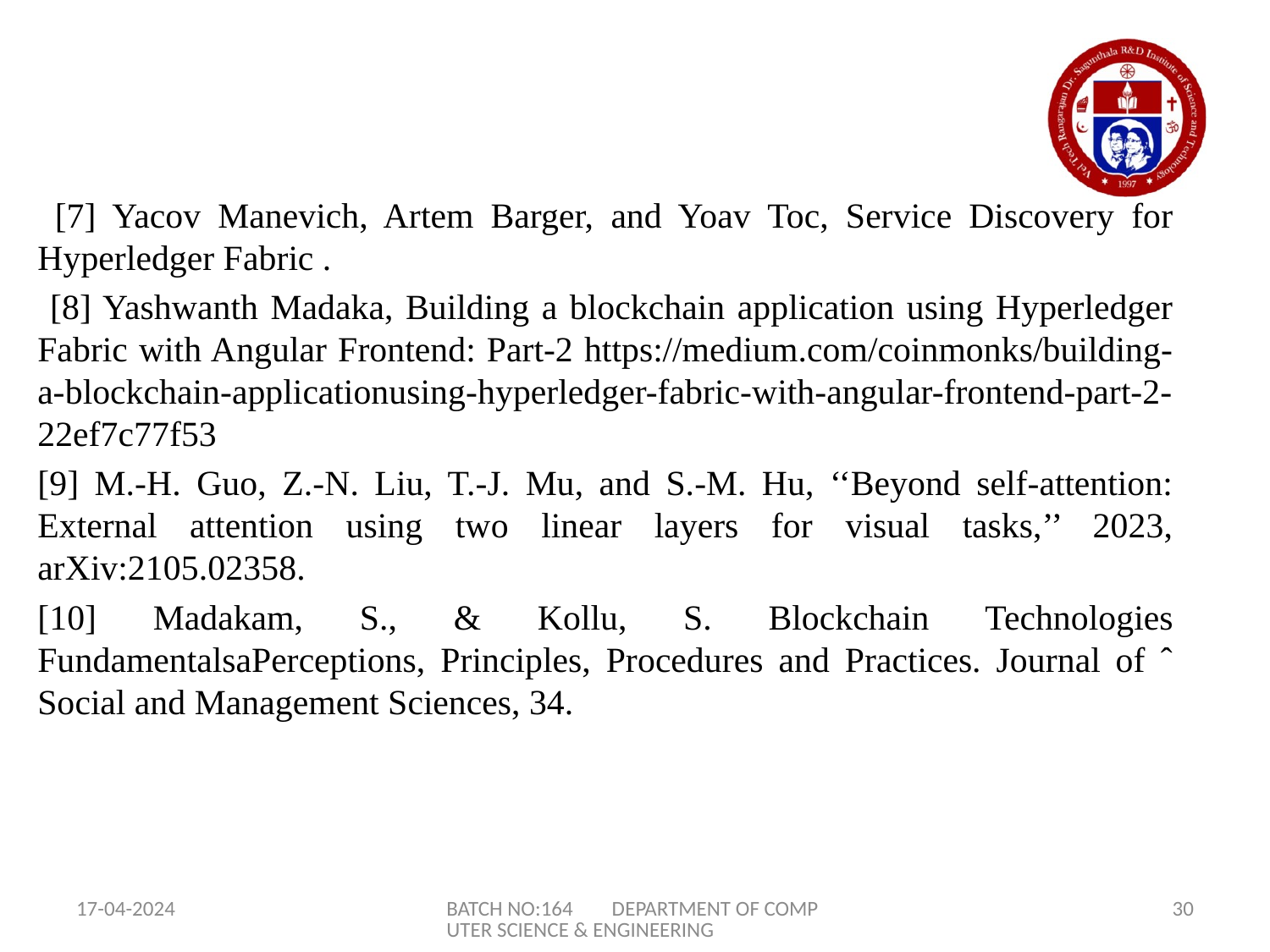

[7] Yacov Manevich, Artem Barger, and Yoav Toc, Service Discovery for Hyperledger Fabric .
 [8] Yashwanth Madaka, Building a blockchain application using Hyperledger Fabric with Angular Frontend: Part-2 https://medium.com/coinmonks/building-a-blockchain-applicationusing-hyperledger-fabric-with-angular-frontend-part-2-22ef7c77f53
[9] M.-H. Guo, Z.-N. Liu, T.-J. Mu, and S.-M. Hu, ‘‘Beyond self-attention: External attention using two linear layers for visual tasks,’’ 2023, arXiv:2105.02358.
[10] Madakam, S., & Kollu, S. Blockchain Technologies FundamentalsaPerceptions, Principles, Procedures and Practices. Journal of ˆ Social and Management Sciences, 34.

17-04-2024
BATCH NO:164        DEPARTMENT OF COMPUTER SCIENCE & ENGINEERING
30